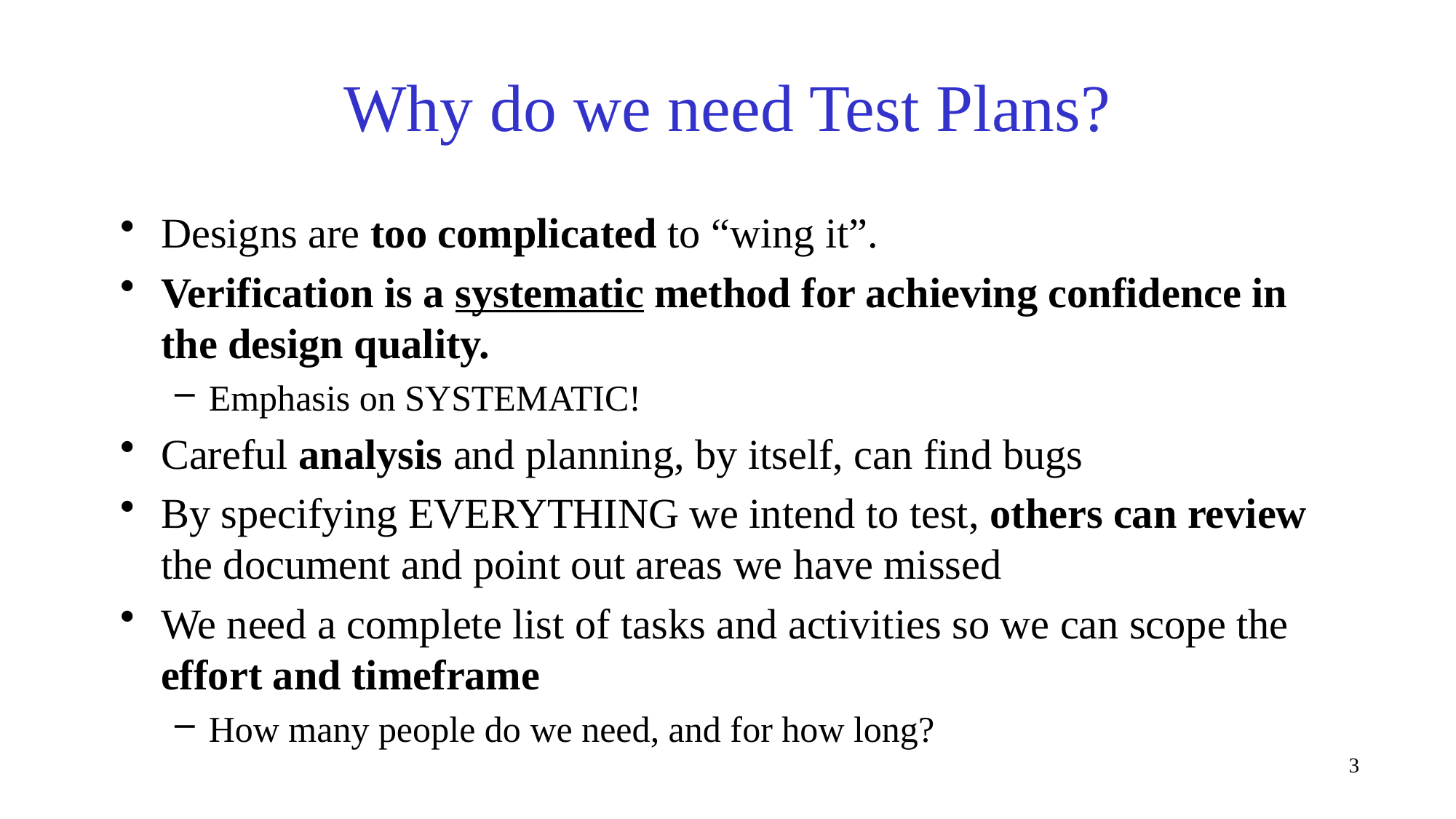

# Why do we need Test Plans?
Designs are too complicated to “wing it”.
Verification is a systematic method for achieving confidence in the design quality.
Emphasis on SYSTEMATIC!
Careful analysis and planning, by itself, can find bugs
By specifying EVERYTHING we intend to test, others can review the document and point out areas we have missed
We need a complete list of tasks and activities so we can scope the effort and timeframe
How many people do we need, and for how long?